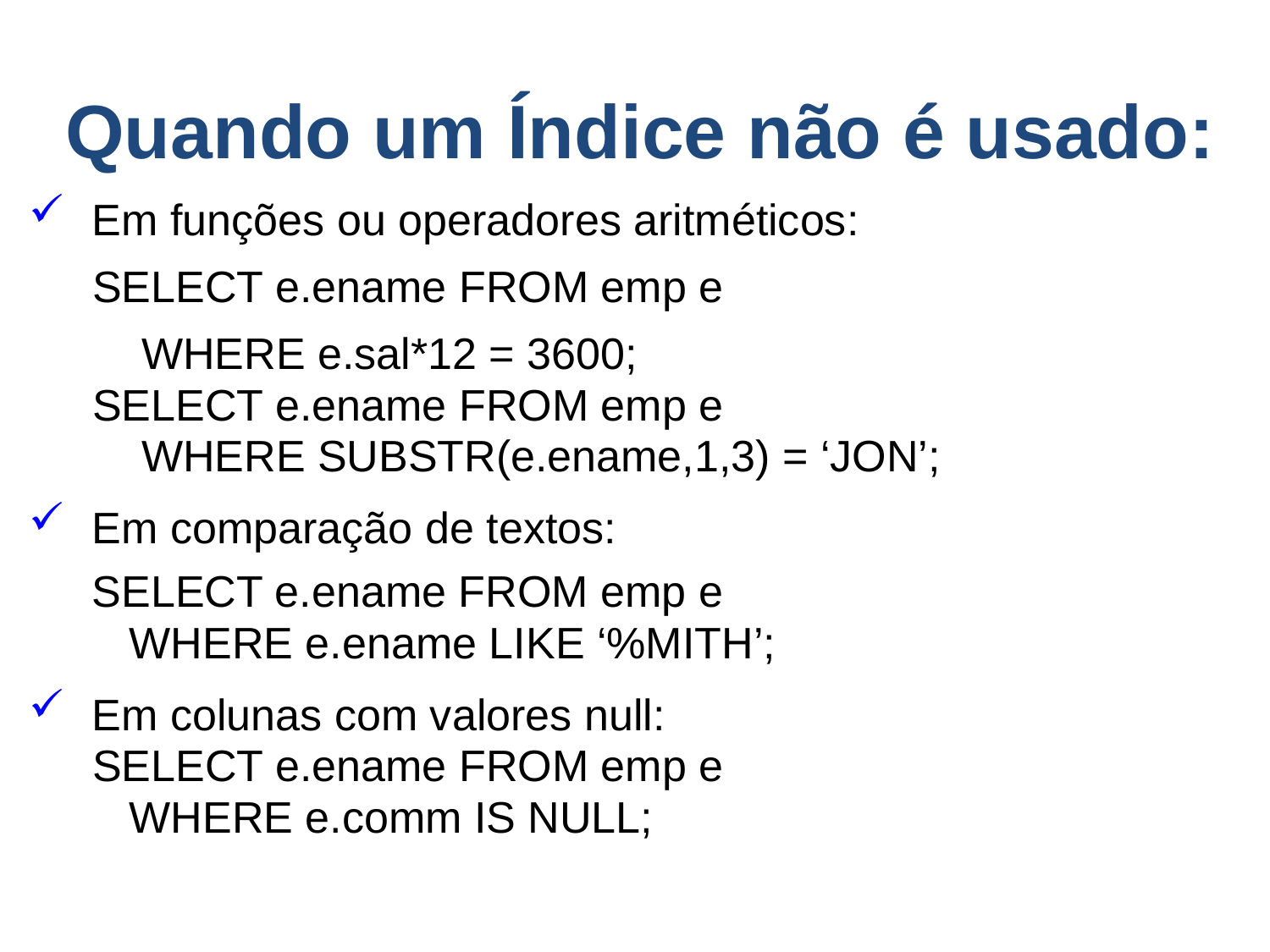

Quando um Índice não é usado:
Em funções ou operadores aritméticos:
SELECT e.ename FROM emp e
    WHERE e.sal*12 = 3600;
SELECT e.ename FROM emp e
    WHERE SUBSTR(e.ename,1,3) = ‘JON’;
Em comparação de textos:
SELECT e.ename FROM emp e
   WHERE e.ename LIKE ‘%MITH’;
Em colunas com valores null:
SELECT e.ename FROM emp e
   WHERE e.comm IS NULL;